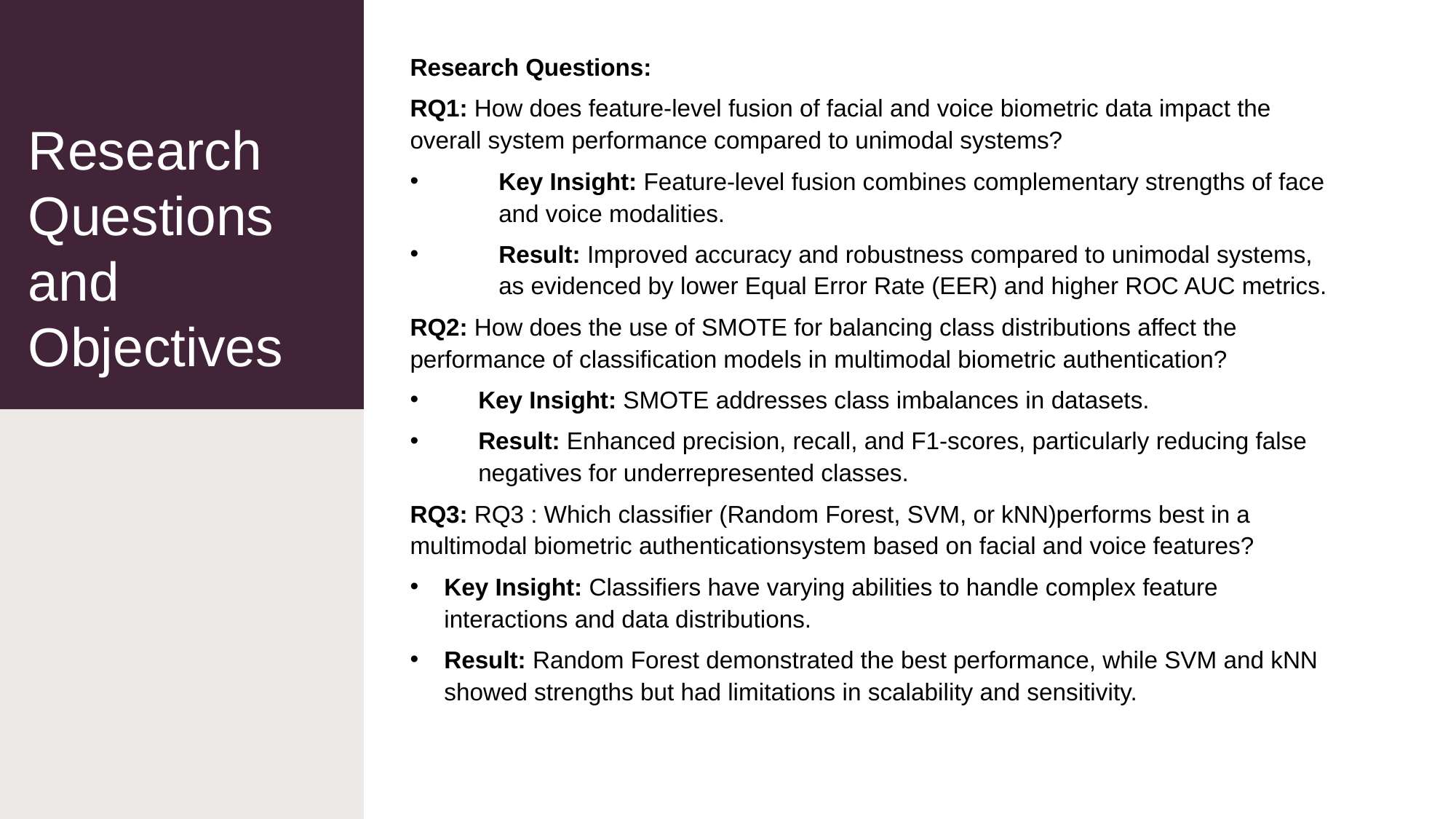

# Research Questions and Objectives
Research Questions:
RQ1: How does feature-level fusion of facial and voice biometric data impact the overall system performance compared to unimodal systems?
Key Insight: Feature-level fusion combines complementary strengths of face and voice modalities.
Result: Improved accuracy and robustness compared to unimodal systems, as evidenced by lower Equal Error Rate (EER) and higher ROC AUC metrics.
RQ2: How does the use of SMOTE for balancing class distributions affect the performance of classification models in multimodal biometric authentication?
Key Insight: SMOTE addresses class imbalances in datasets.
Result: Enhanced precision, recall, and F1-scores, particularly reducing false negatives for underrepresented classes.
RQ3: RQ3 : Which classifier (Random Forest, SVM, or kNN)performs best in a multimodal biometric authenticationsystem based on facial and voice features?
Key Insight: Classifiers have varying abilities to handle complex feature interactions and data distributions.
Result: Random Forest demonstrated the best performance, while SVM and kNN showed strengths but had limitations in scalability and sensitivity.